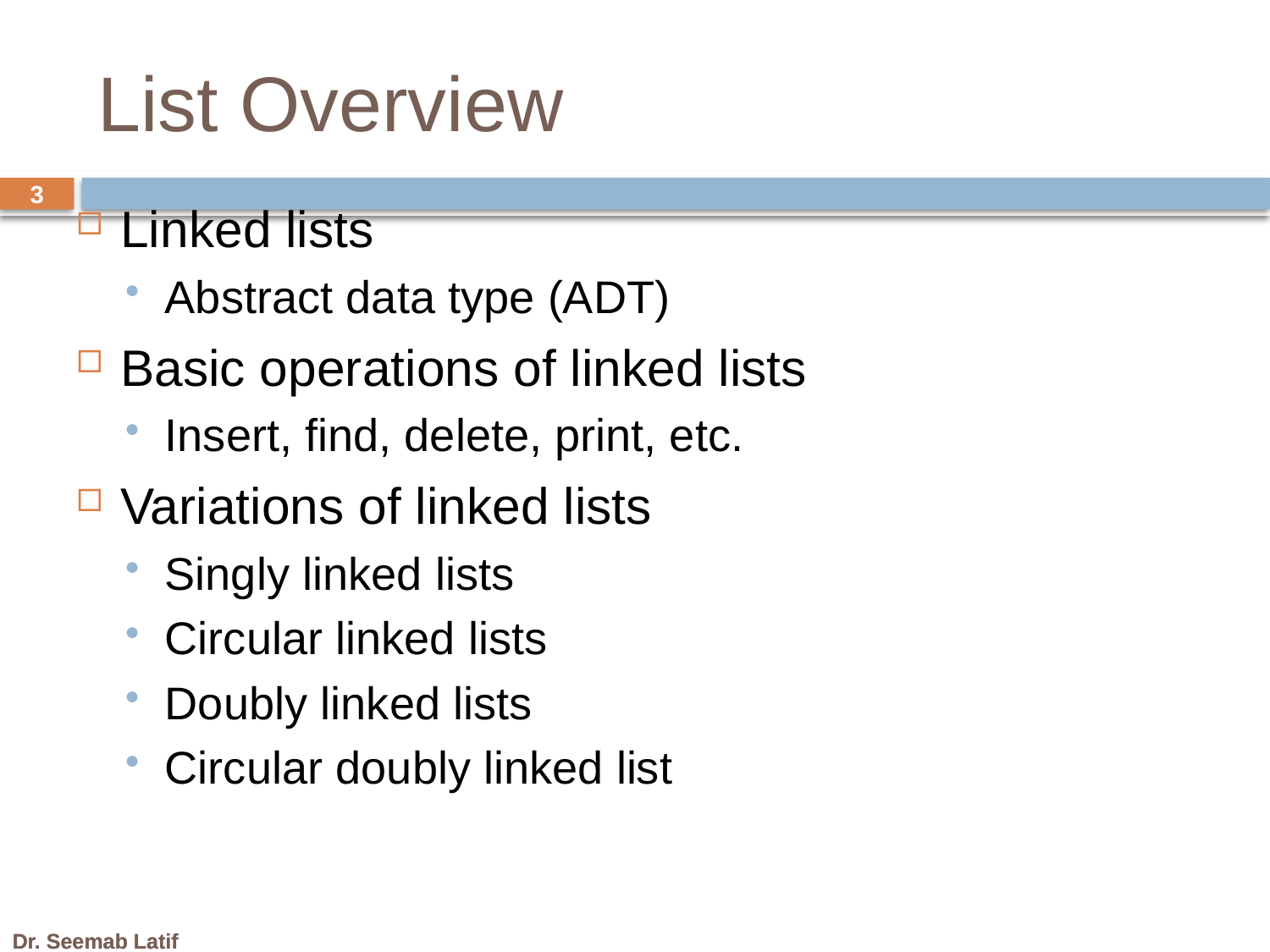

# List Overview
3
Linked lists
Abstract data type (ADT)
Basic operations of linked lists
Insert, find, delete, print, etc.
Variations of linked lists
Singly linked lists
Circular linked lists
Doubly linked lists
Circular doubly linked list